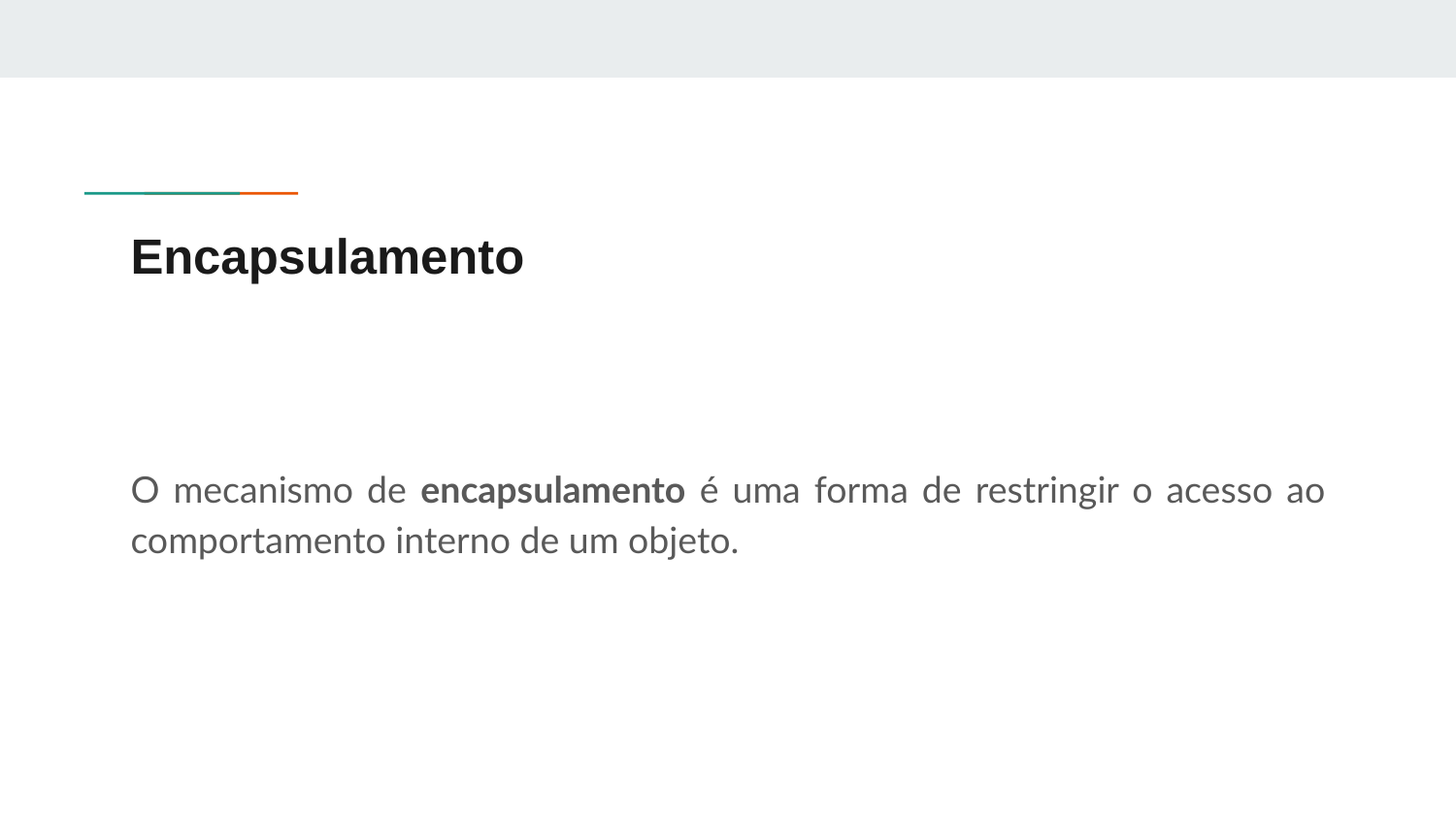

# Encapsulamento
O mecanismo de encapsulamento é uma forma de restringir o acesso ao comportamento interno de um objeto.